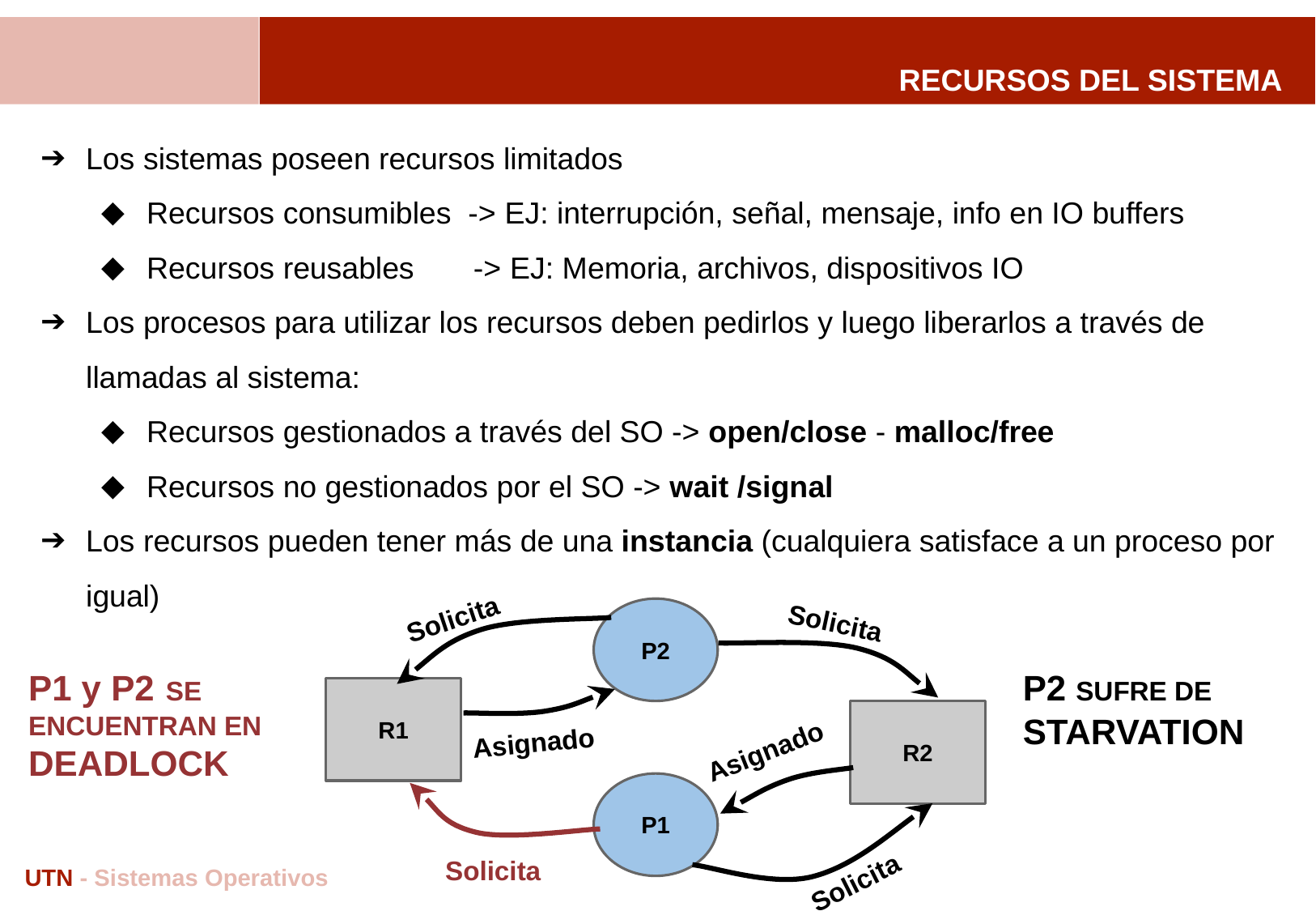

# RECURSOS DEL SISTEMA
Los sistemas poseen recursos limitados
Recursos consumibles  -> EJ: interrupción, señal, mensaje, info en IO buffers
Recursos reusables       -> EJ: Memoria, archivos, dispositivos IO
Los procesos para utilizar los recursos deben pedirlos y luego liberarlos a través de llamadas al sistema:
Recursos gestionados a través del SO -> open/close - malloc/free
Recursos no gestionados por el SO -> wait /signal
Los recursos pueden tener más de una instancia (cualquiera satisface a un proceso por igual)
Solicita

Solicita

P2
P1 y P2 SE ENCUENTRAN EN DEADLOCK
P2 SUFRE DE STARVATION
R1
Asignado

Asignado
R2
P1

Solicita

Solicita
UTN - Sistemas Operativos